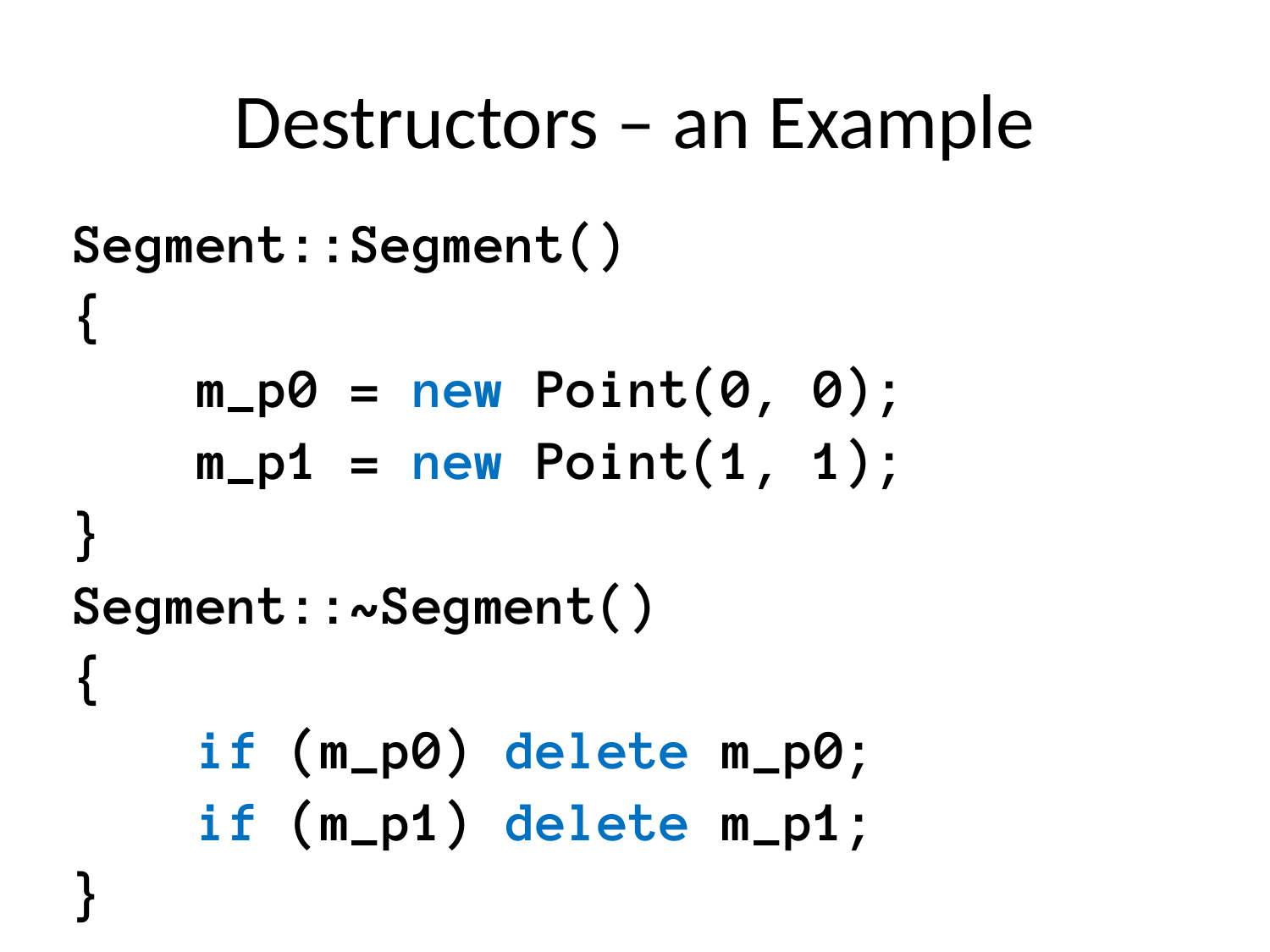

# Destructors – an Example
Segment::Segment()
{
    m_p0 = new Point(0, 0);
    m_p1 = new Point(1, 1);
}
Segment::~Segment()
{
    if (m_p0) delete m_p0;
    if (m_p1) delete m_p1;
}